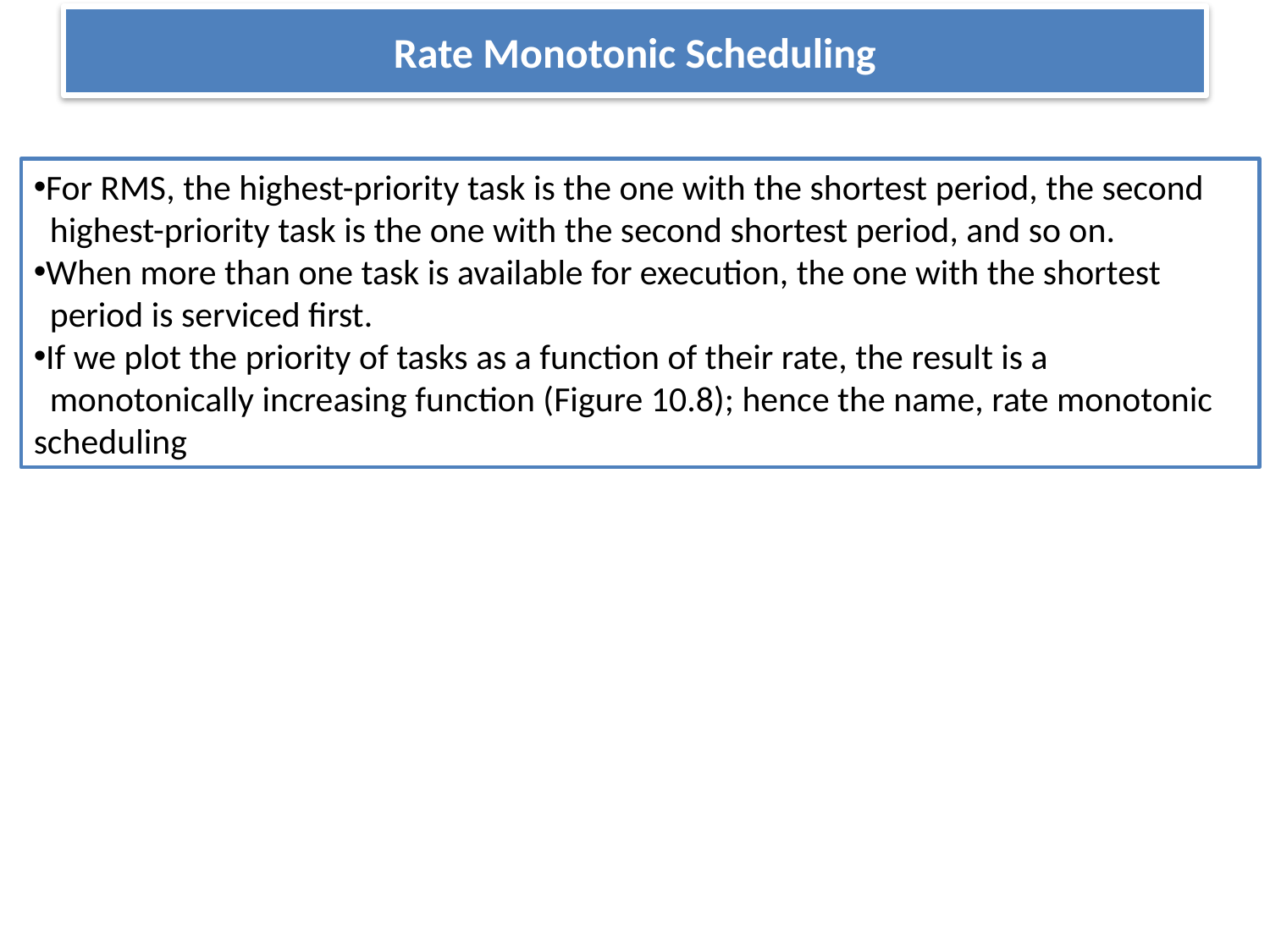

# Rate Monotonic Scheduling
For RMS, the highest-priority task is the one with the shortest period, the second
  highest-priority task is the one with the second shortest period, and so on.
When more than one task is available for execution, the one with the shortest
  period is serviced first.
If we plot the priority of tasks as a function of their rate, the result is a
  monotonically increasing function (Figure 10.8); hence the name, rate monotonic scheduling